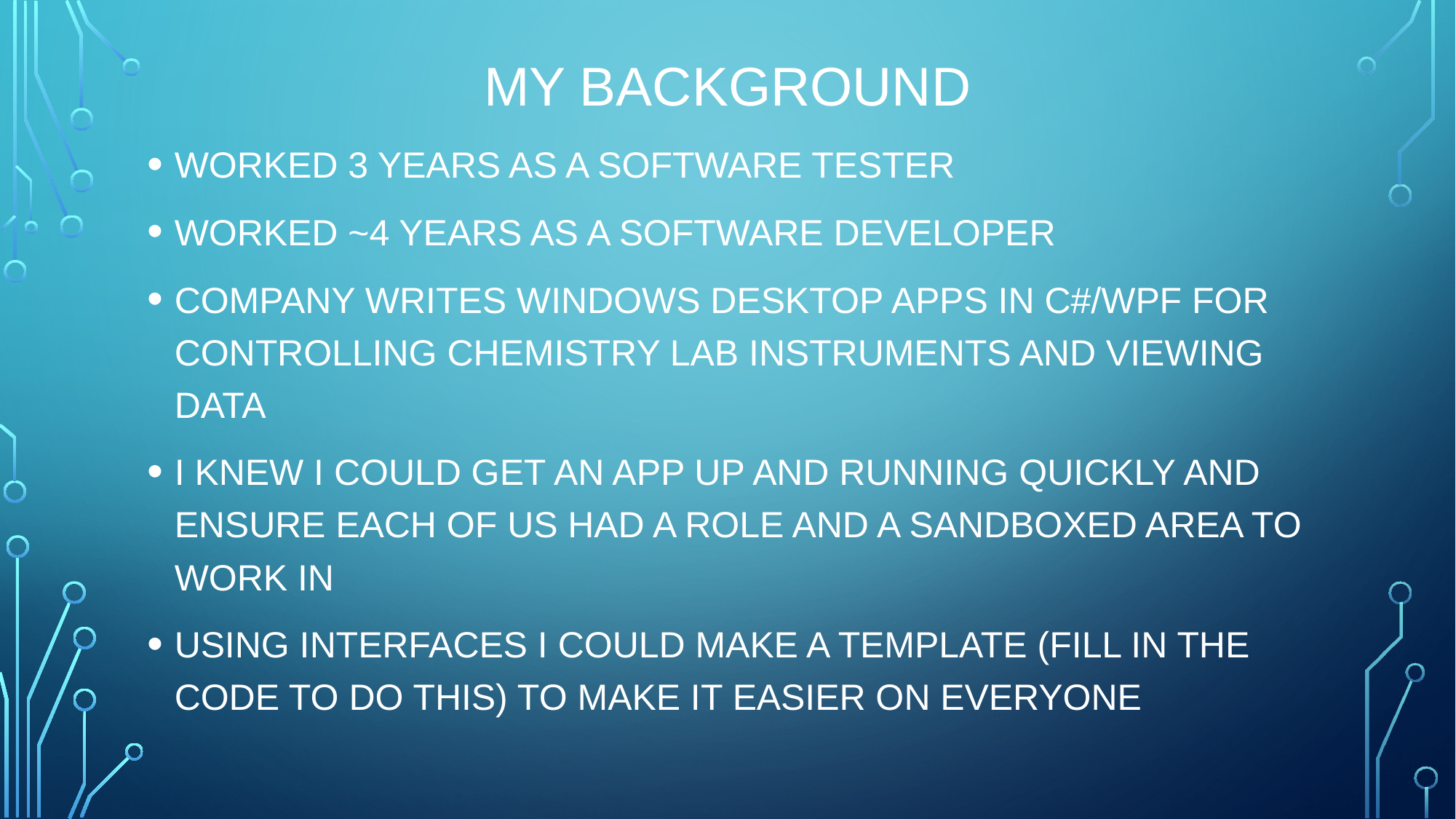

# My background
WORKED 3 YEARS AS A SOFTWARE TESTER
WORKED ~4 YEARS AS A SOFTWARE DEVELOPER
COMPANY WRITES WINDOWS DESKTOP APPS IN C#/WPF FOR CONTROLLING CHEMISTRY LAB INSTRUMENTS AND VIEWING DATA
I KNEW I COULD GET AN APP UP AND RUNNING QUICKLY AND ENSURE EACH OF US HAD A ROLE AND A SANDBOXED AREA TO WORK IN
USING INTERFACES I COULD MAKE A TEMPLATE (FILL IN THE CODE TO DO THIS) TO MAKE IT EASIER ON EVERYONE